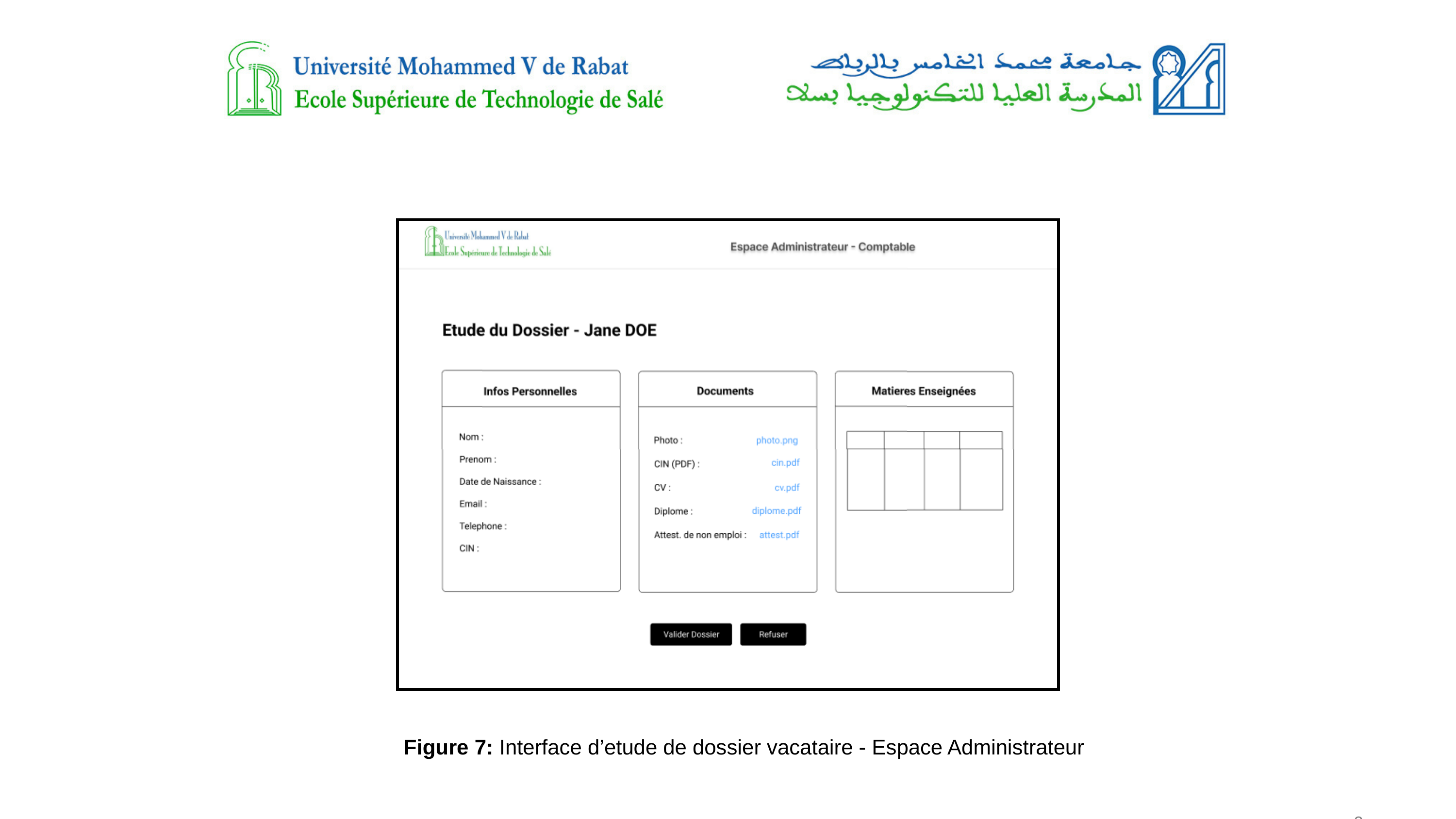

Figure 7: Interface d’etude de dossier vacataire - Espace Administrateur
3